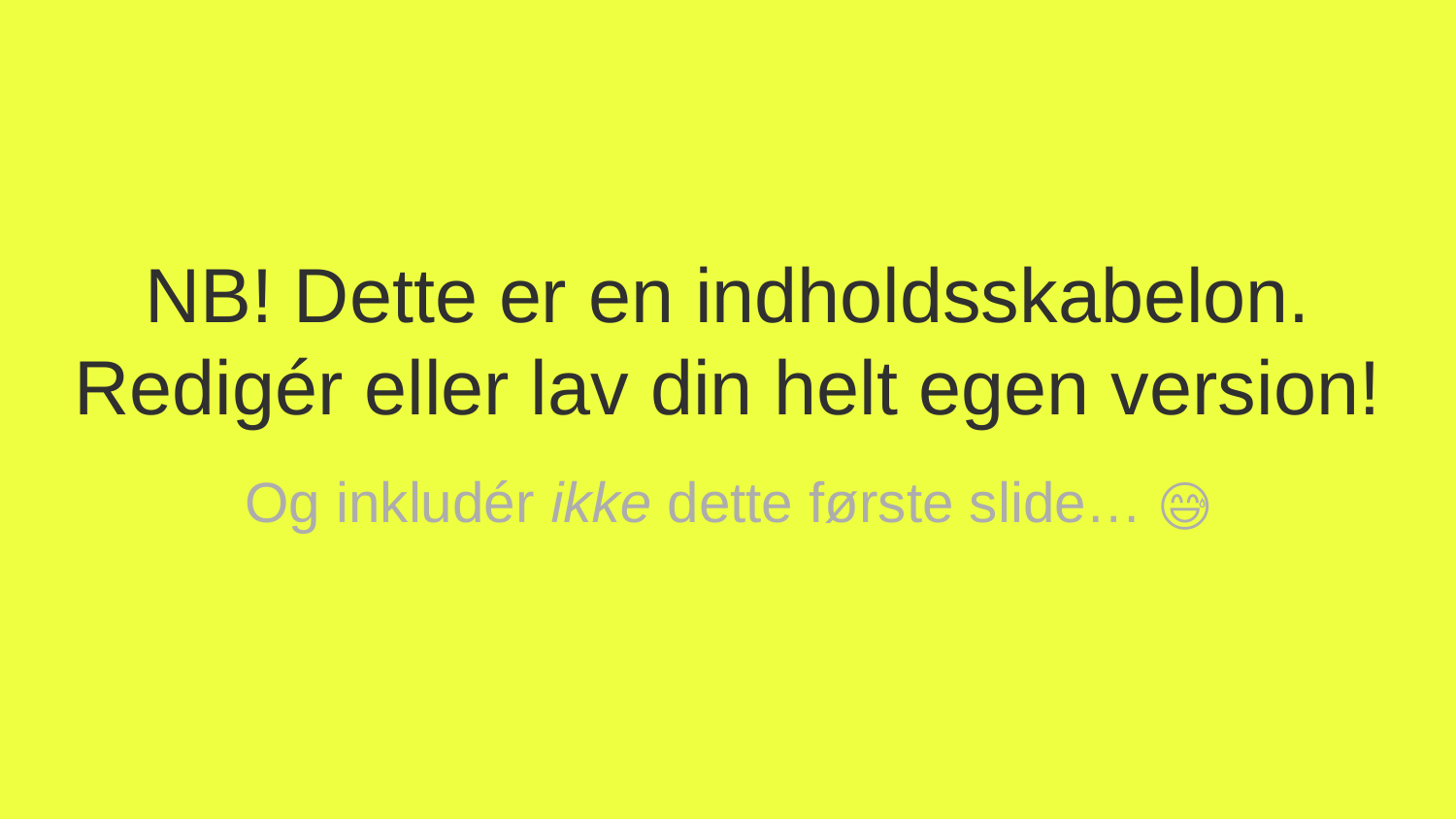

# NB! Dette er en indholdsskabelon. Redigér eller lav din helt egen version!
Og inkludér ikke dette første slide… 😅